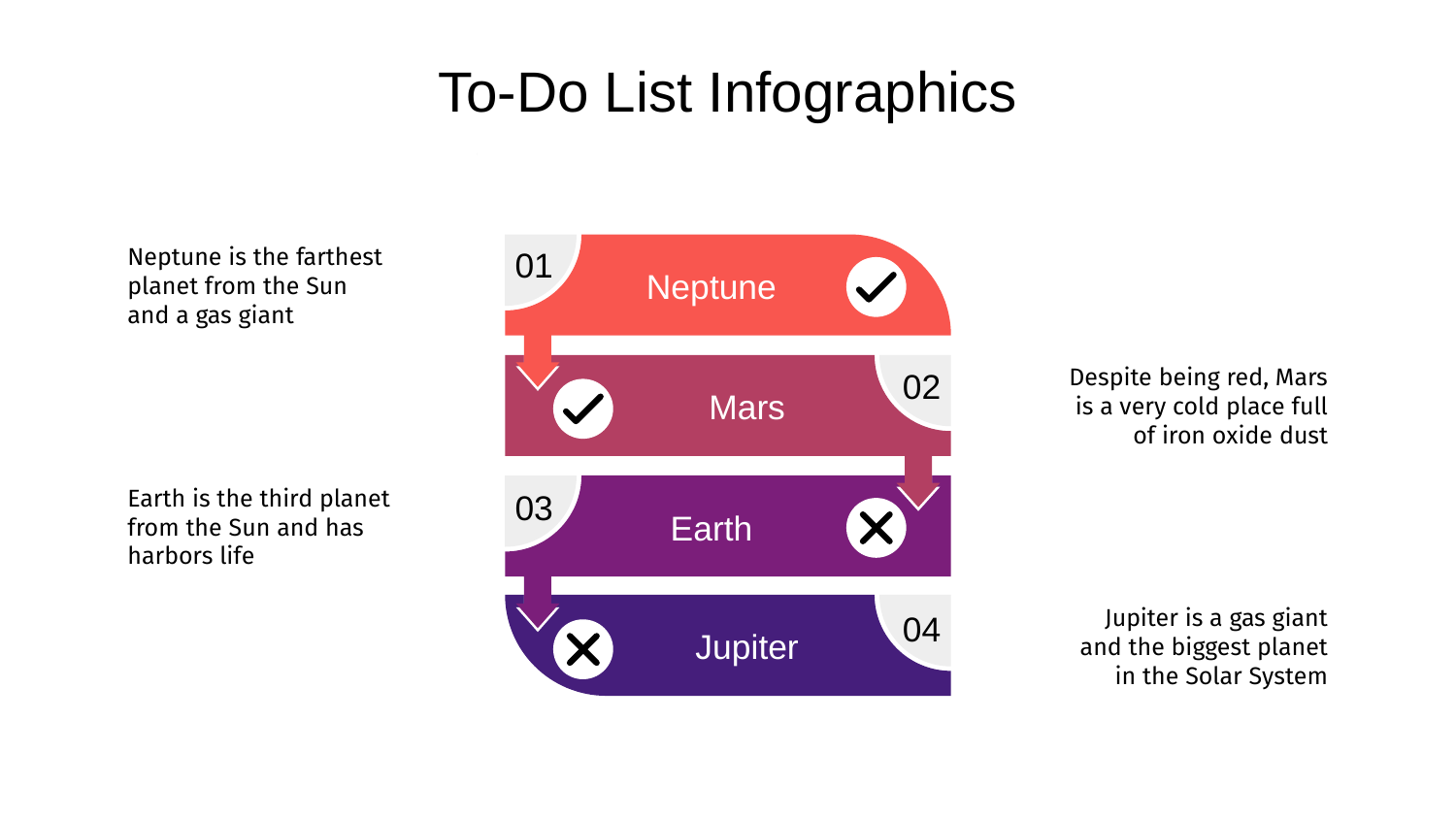

# To-Do List Infographics

01

Neptune is the farthest planet from the Sun and a gas giant

Neptune

02

Despite being red, Mars is a very cold place full of iron oxide dust

Mars

03

Earth is the third planet from the Sun and has  harbors life

Earth

04

Jupiter is a gas giant and the biggest planet in the Solar System

Jupiter